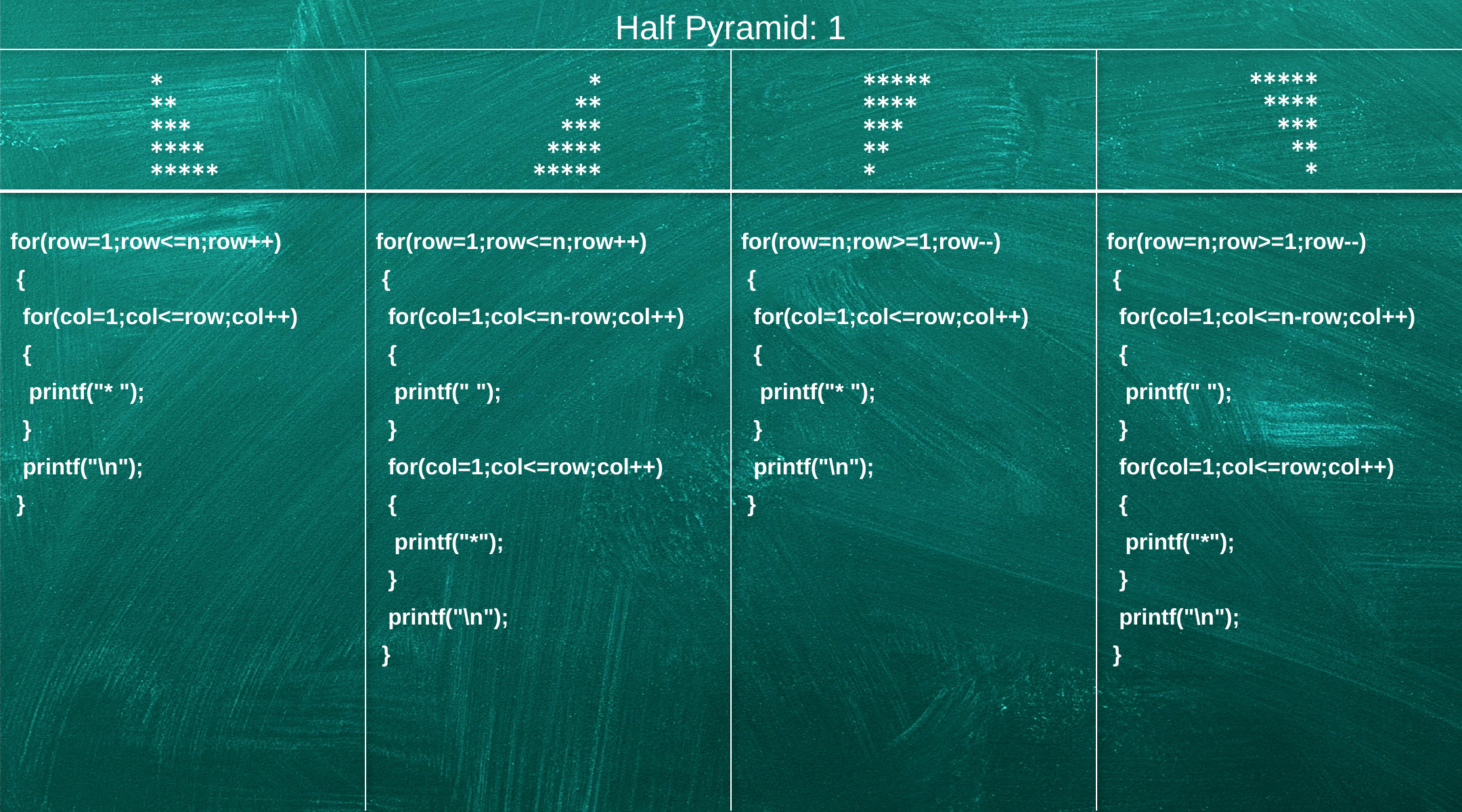

# Half Pyramid: 1
|  |  |  |  |
| --- | --- | --- | --- |
| for(row=1;row<=n;row++) { for(col=1;col<=row;col++) { printf("\* "); } printf("\n"); } | for(row=1;row<=n;row++) { for(col=1;col<=n-row;col++) { printf(" "); } for(col=1;col<=row;col++) { printf("\*"); } printf("\n"); } | for(row=n;row>=1;row--) { for(col=1;col<=row;col++) { printf("\* "); } printf("\n"); } | for(row=n;row>=1;row--) { for(col=1;col<=n-row;col++) { printf(" "); } for(col=1;col<=row;col++) { printf("\*"); } printf("\n"); } |
*****
****
***
**
*
*
**
***
****
*****
*
**
***
****
*****
*****
****
***
**
*